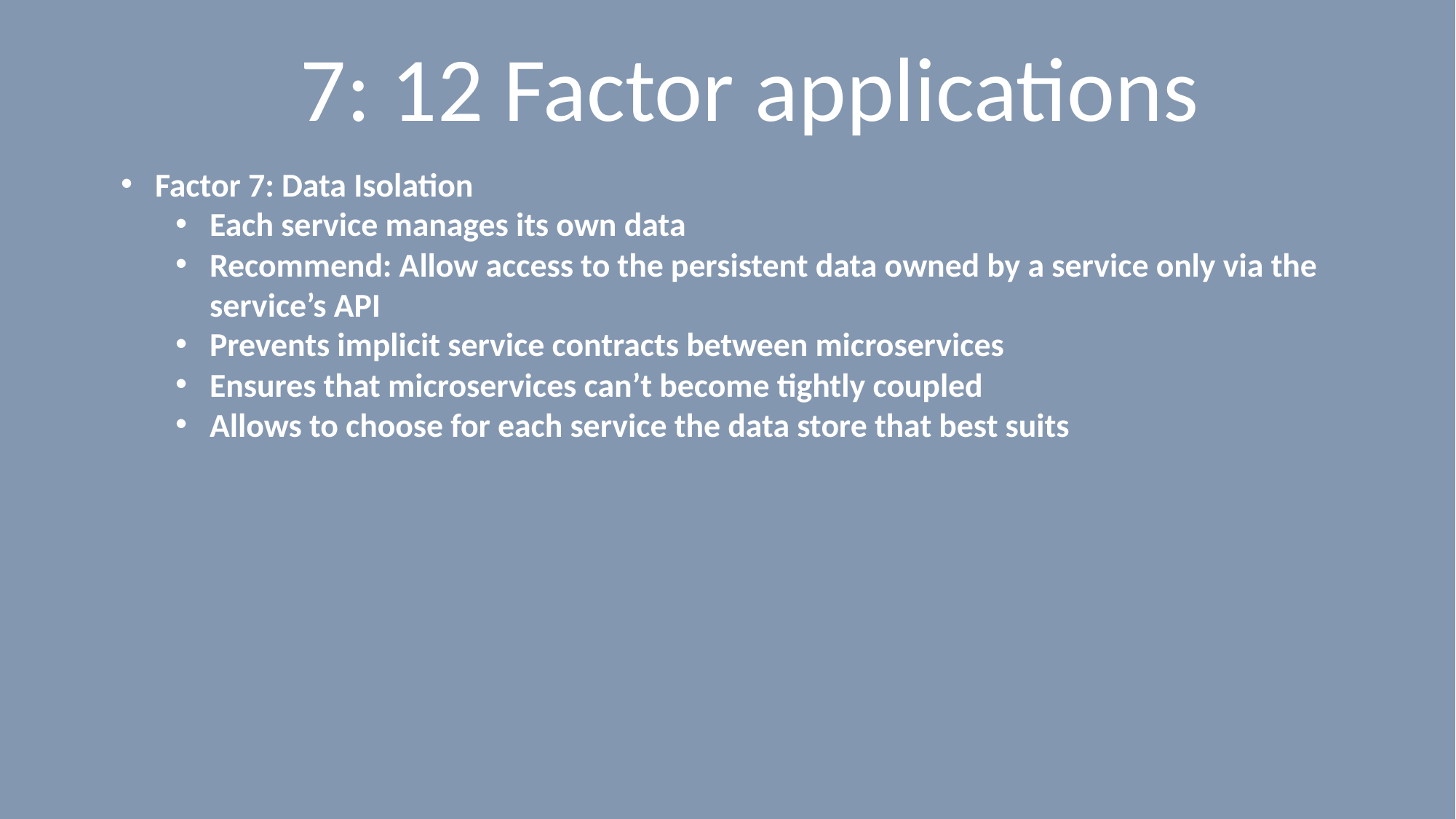

# 7: 12 Factor applications
Factor 7: Data Isolation
Each service manages its own data
Recommend: Allow access to the persistent data owned by a service only via the service’s API
Prevents implicit service contracts between microservices
Ensures that microservices can’t become tightly coupled
Allows to choose for each service the data store that best suits